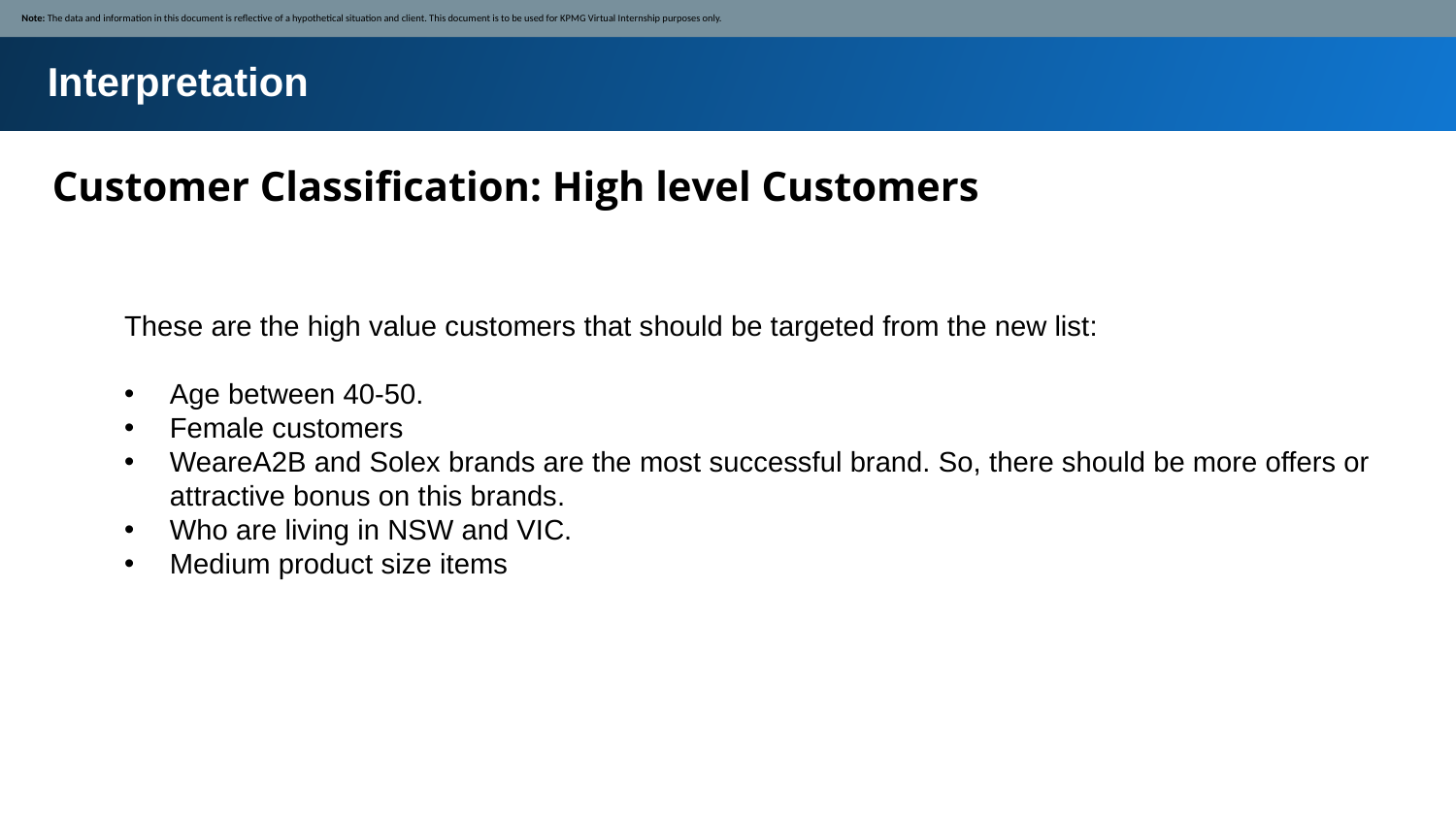

Note: The data and information in this document is reflective of a hypothetical situation and client. This document is to be used for KPMG Virtual Internship purposes only.
Interpretation
Customer Classification: High level Customers
These are the high value customers that should be targeted from the new list:

Age between 40-50.
Female customers
WeareA2B and Solex brands are the most successful brand. So, there should be more offers or attractive bonus on this brands.
Who are living in NSW and VIC.
Medium product size items